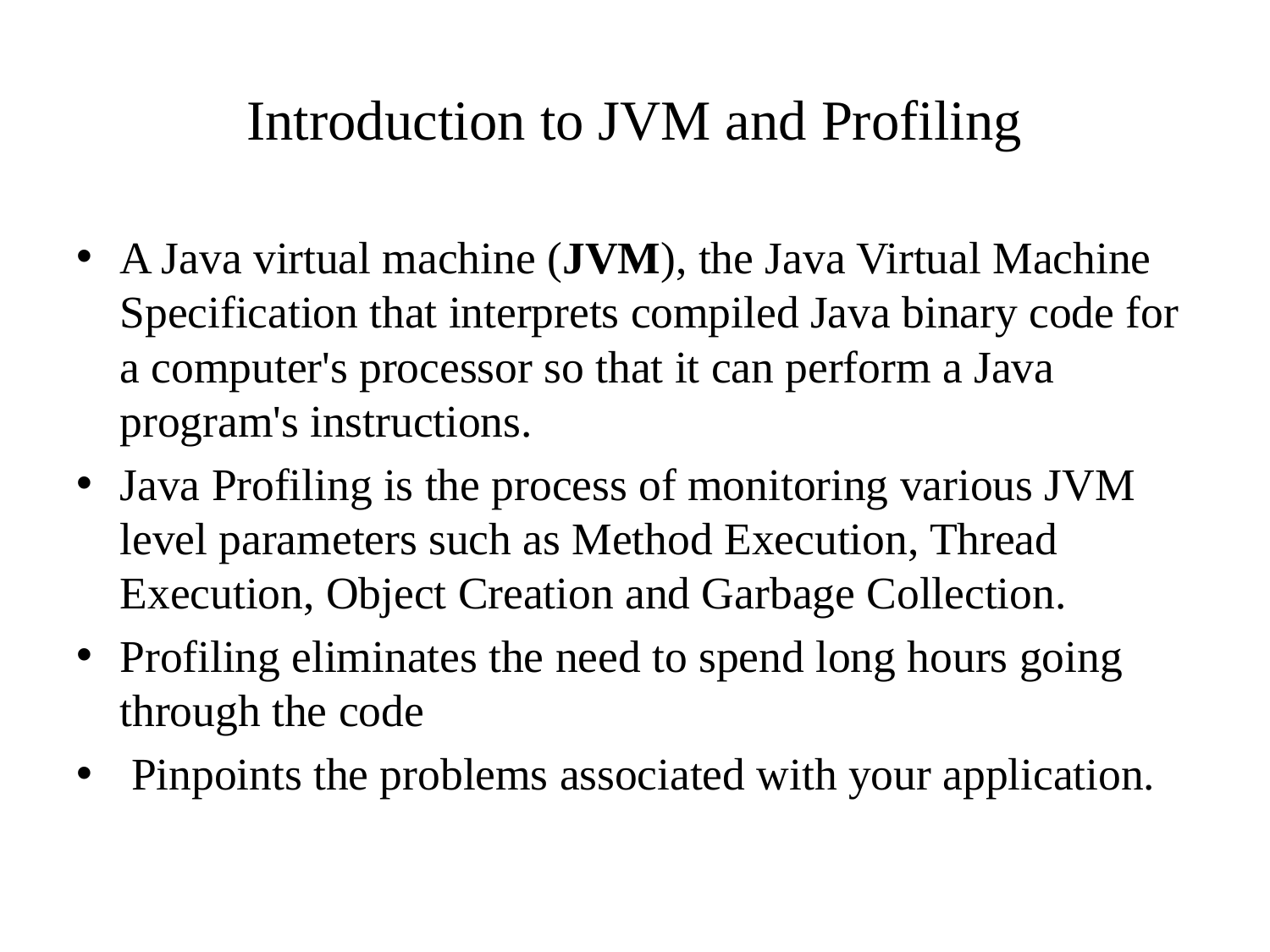

# Introduction to JVM and Profiling
A Java virtual machine (JVM), the Java Virtual Machine Specification that interprets compiled Java binary code for a computer's processor so that it can perform a Java program's instructions.
Java Profiling is the process of monitoring various JVM level parameters such as Method Execution, Thread Execution, Object Creation and Garbage Collection.
Profiling eliminates the need to spend long hours going through the code
 Pinpoints the problems associated with your application.